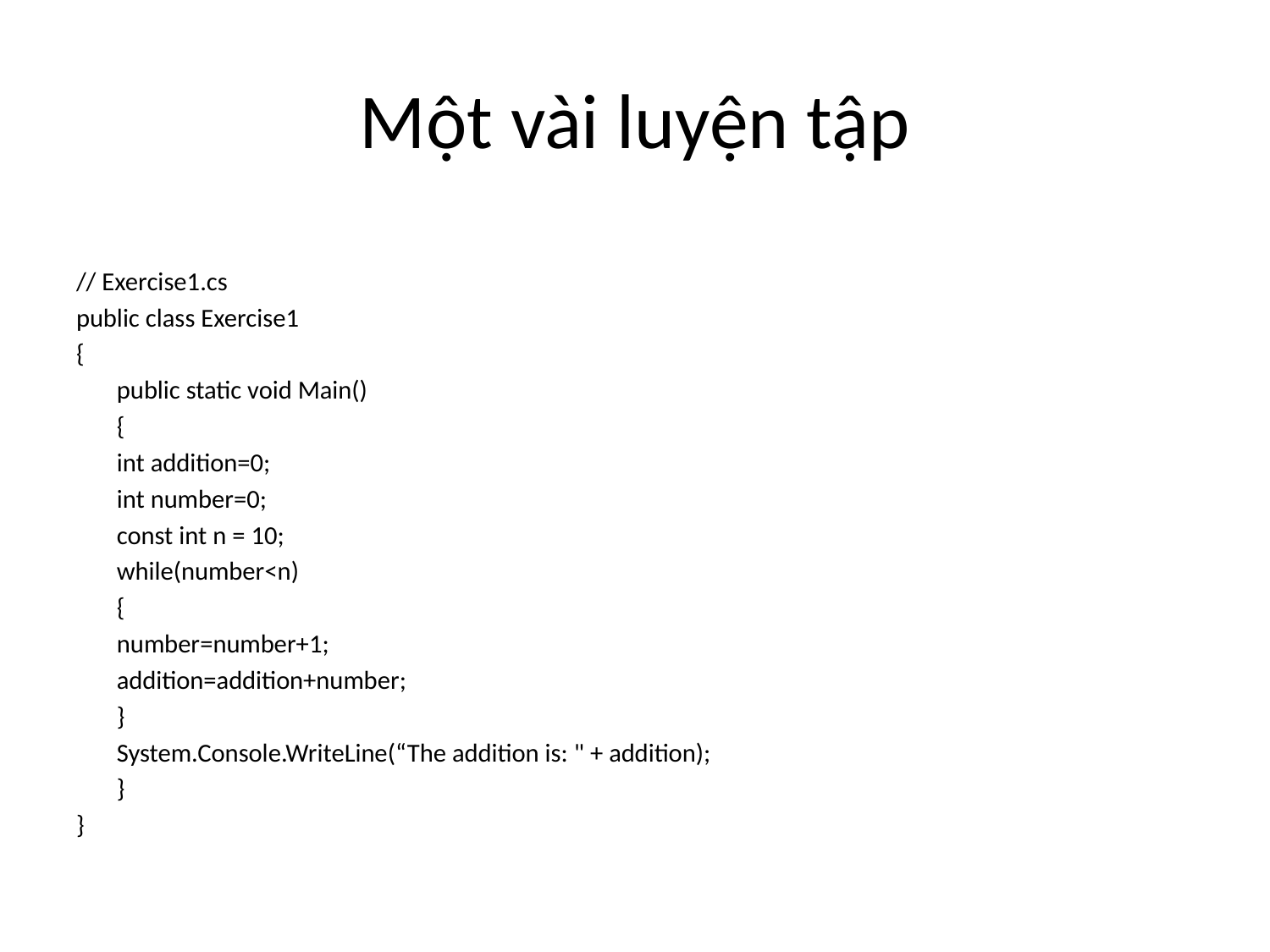

# Một vài luyện tập

// Exercise1.cs
public class Exercise1
{
	public static void Main()
	{
		int addition=0;
		int number=0;
		const int n = 10;
		while(number<n)
		{
			number=number+1;
			addition=addition+number;
		}
		System.Console.WriteLine(“The addition is: " + addition);
	}
}